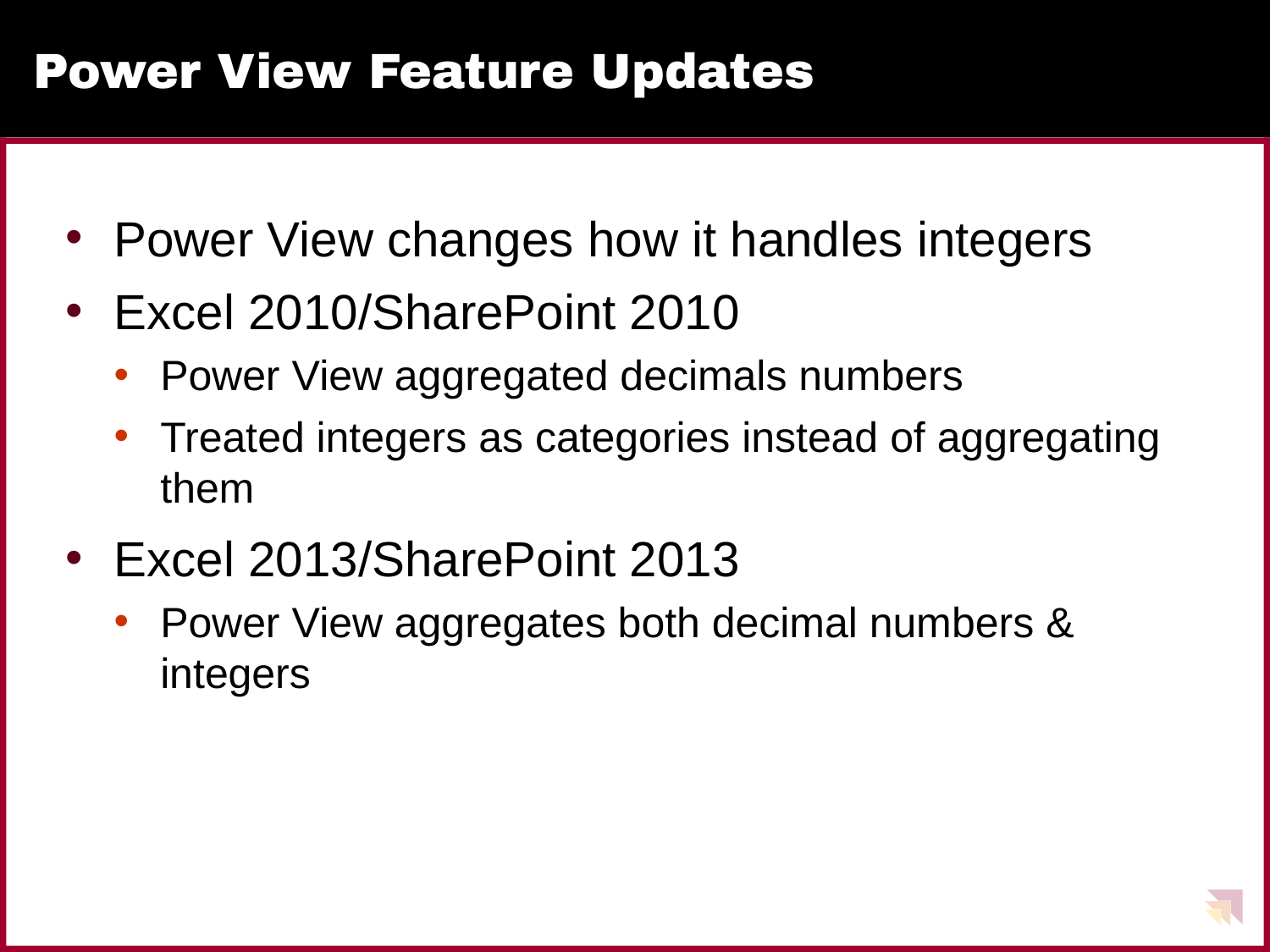

# Power View Feature Updates
Power View changes how it handles integers
Excel 2010/SharePoint 2010
Power View aggregated decimals numbers
Treated integers as categories instead of aggregating them
Excel 2013/SharePoint 2013
Power View aggregates both decimal numbers & integers